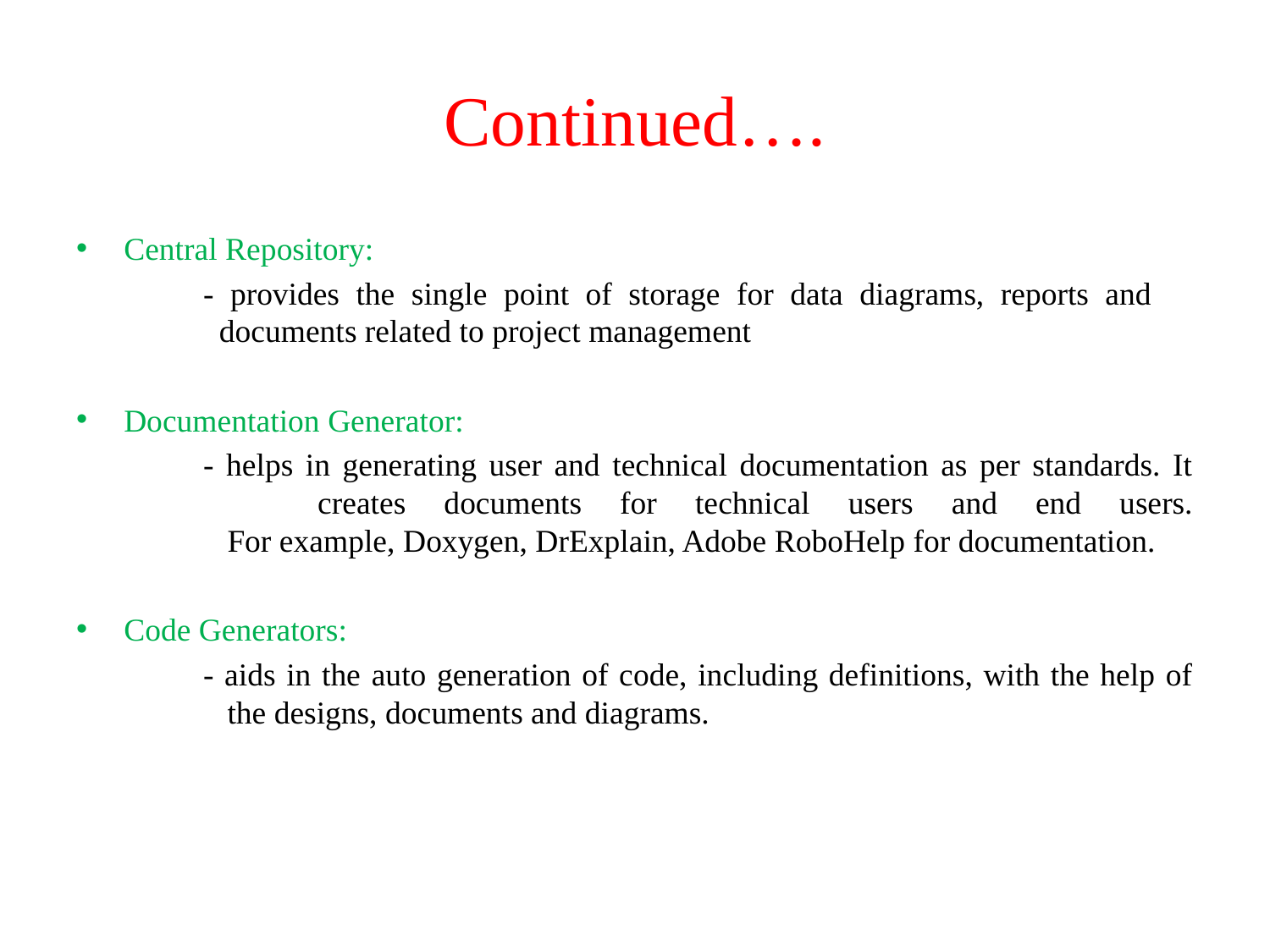

# Continued….
Central Repository:
	- provides the single point of storage for data diagrams, reports and 	 	  documents related to project management

Documentation Generator:
	- helps in generating user and technical documentation as per standards. It 	   creates documents for technical users and end users.
	   For example, Doxygen, DrExplain, Adobe RoboHelp for documentation.

Code Generators:
	- aids in the auto generation of code, including definitions, with the help of 	   the designs, documents and diagrams.